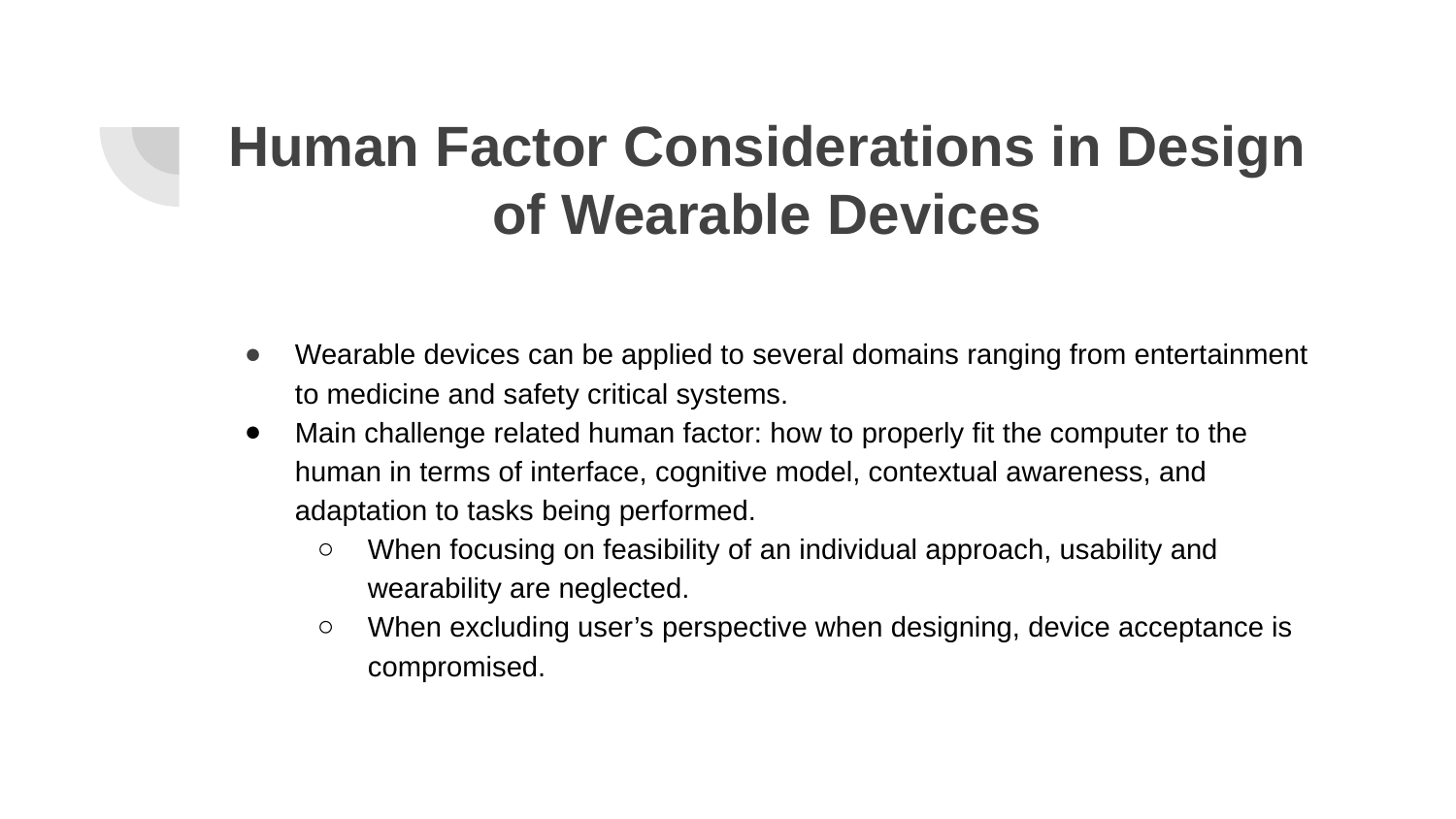

# Human Factor Considerations in Design of Wearable Devices

Wearable devices can be applied to several domains ranging from entertainment to medicine and safety critical systems.
Main challenge related human factor: how to properly fit the computer to the human in terms of interface, cognitive model, contextual awareness, and adaptation to tasks being performed.
When focusing on feasibility of an individual approach, usability and wearability are neglected.
When excluding user’s perspective when designing, device acceptance is compromised.